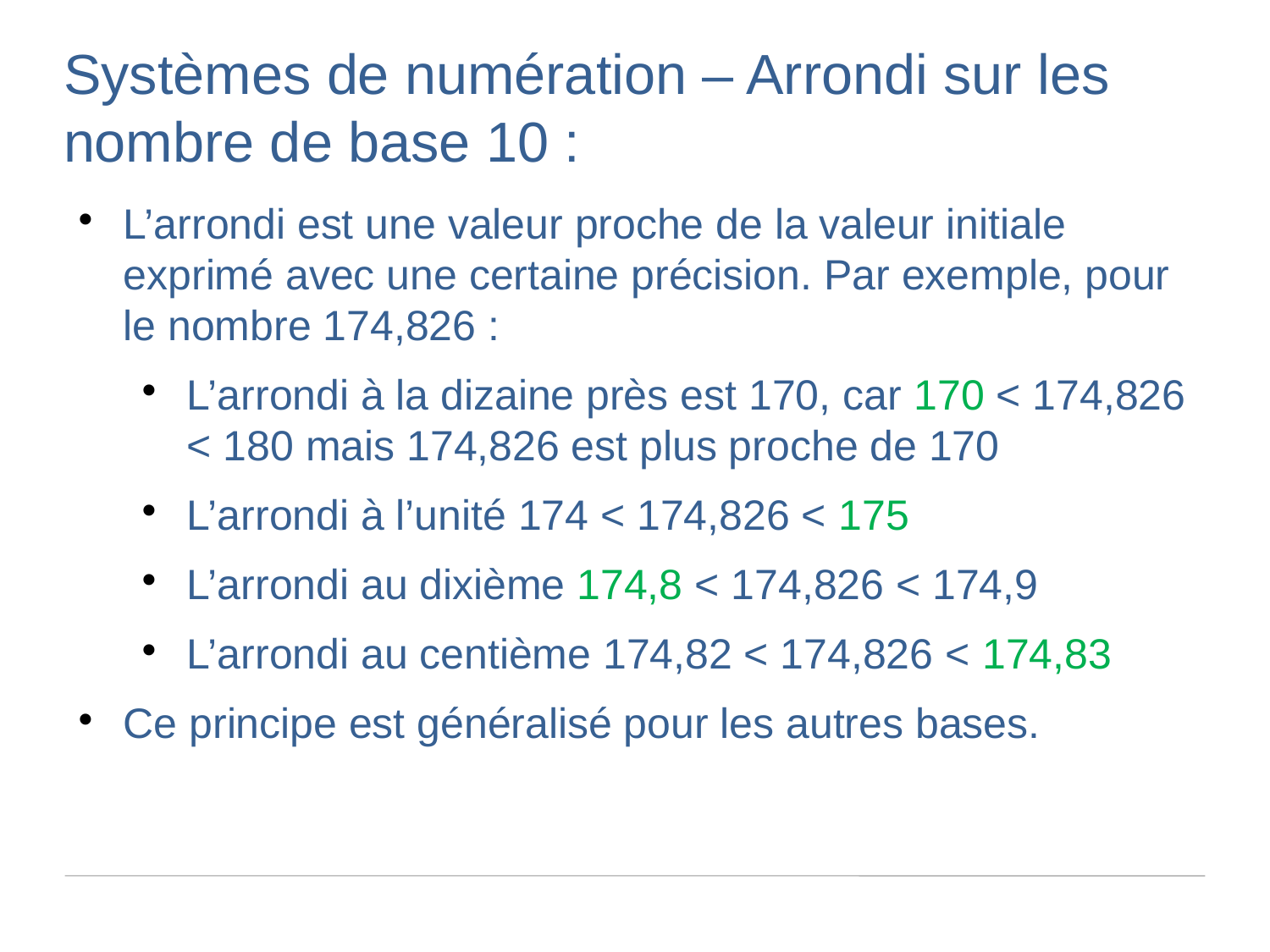

Systèmes de numération – Arrondi sur les nombre de base 10 :
L’arrondi est une valeur proche de la valeur initiale exprimé avec une certaine précision. Par exemple, pour le nombre 174,826 :
L’arrondi à la dizaine près est 170, car 170 < 174,826 < 180 mais 174,826 est plus proche de 170
L’arrondi à l’unité 174 < 174,826 < 175
L’arrondi au dixième 174,8 < 174,826 < 174,9
L’arrondi au centième 174,82 < 174,826 < 174,83
Ce principe est généralisé pour les autres bases.